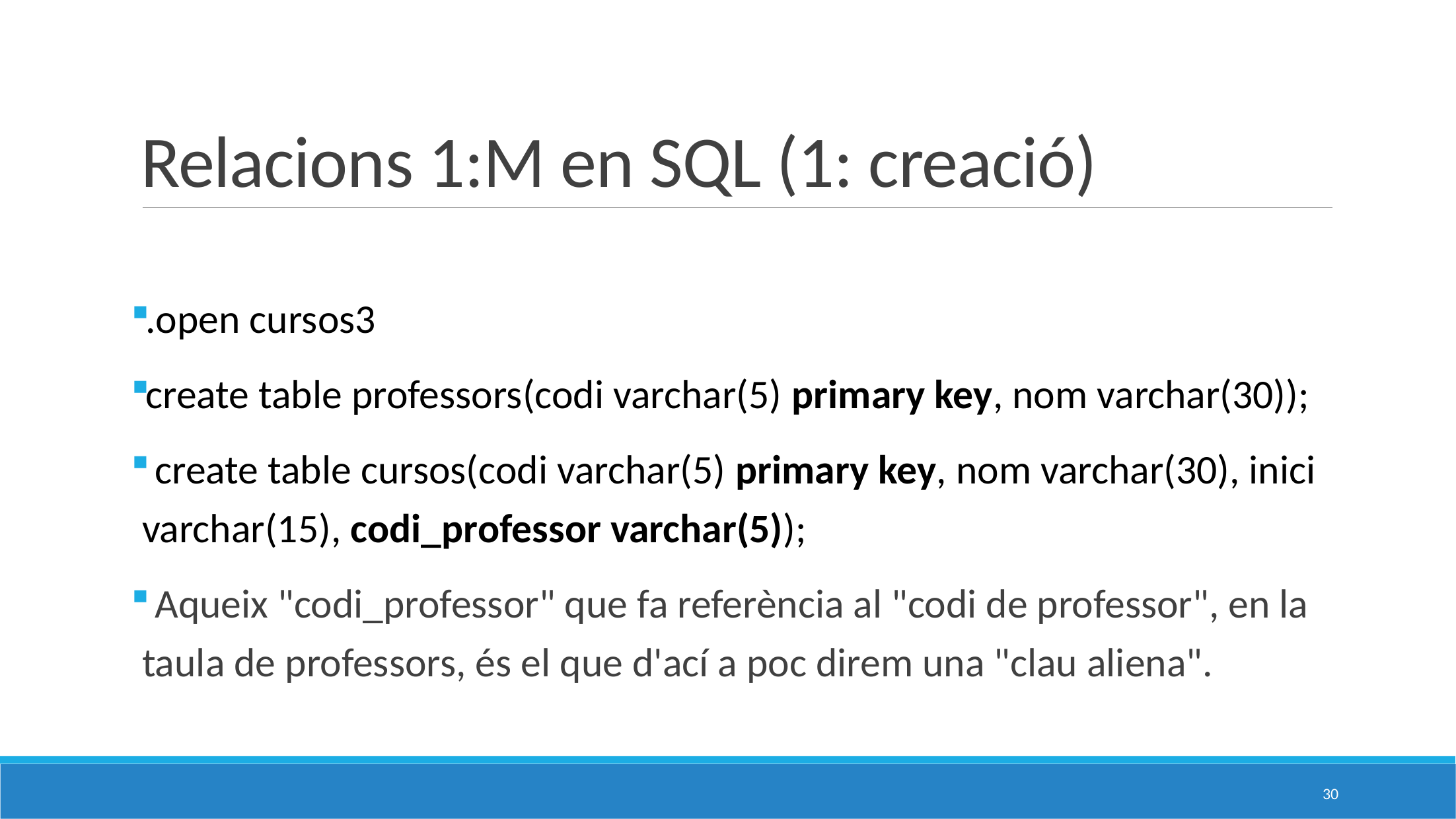

# Relacions 1:M en SQL (1: creació)

.open cursos3
create table professors(codi varchar(5) primary key, nom varchar(30));
 create table cursos(codi varchar(5) primary key, nom varchar(30), inici varchar(15), codi_professor varchar(5));
 Aqueix "codi_professor" que fa referència al "codi de professor", en la taula de professors, és el que d'ací a poc direm una "clau aliena".

30